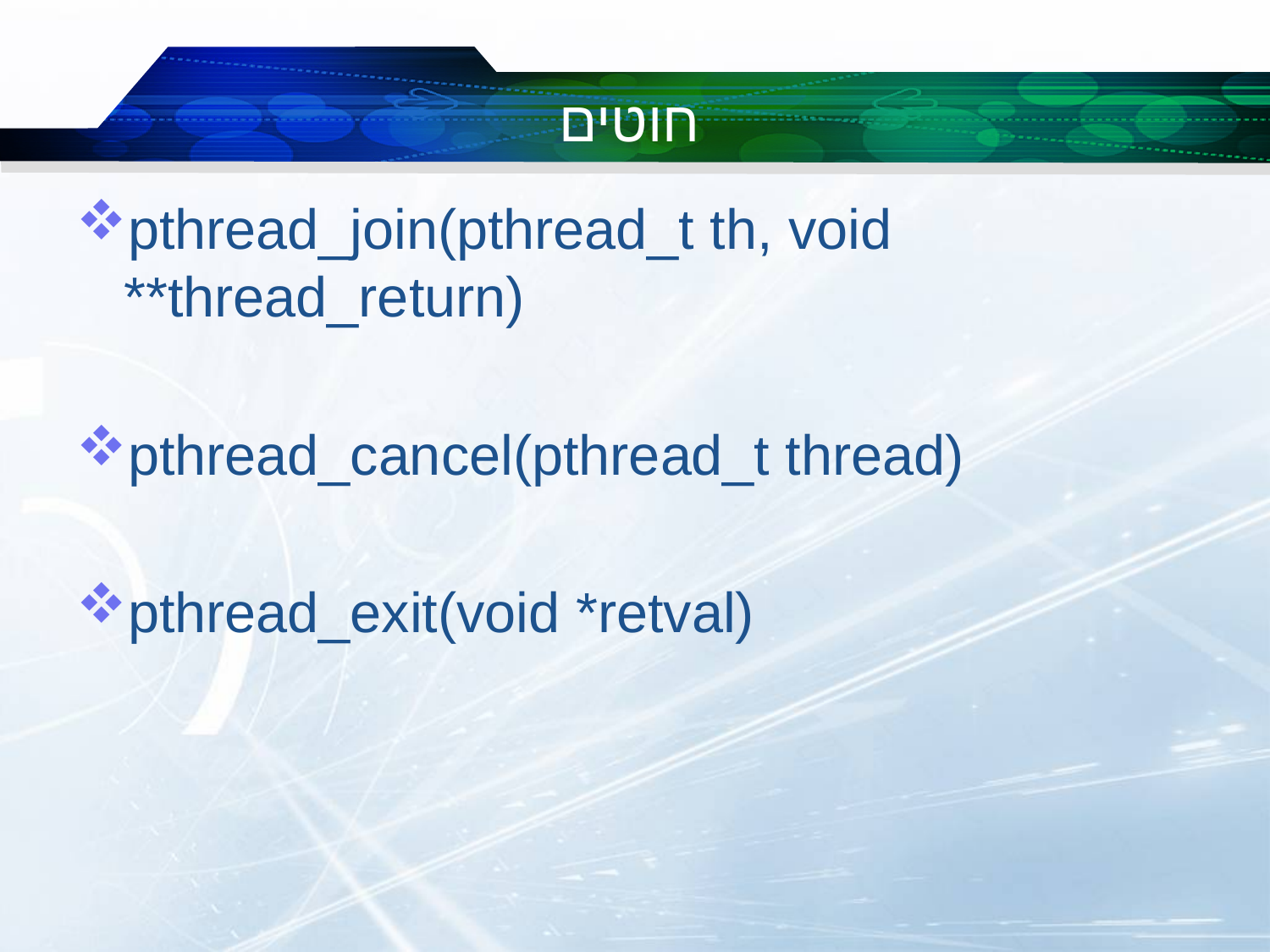

# חוטים
pthread_join(pthread_t th, void **thread_return)

pthread_cancel(pthread_t thread)

pthread_exit(void *retval)